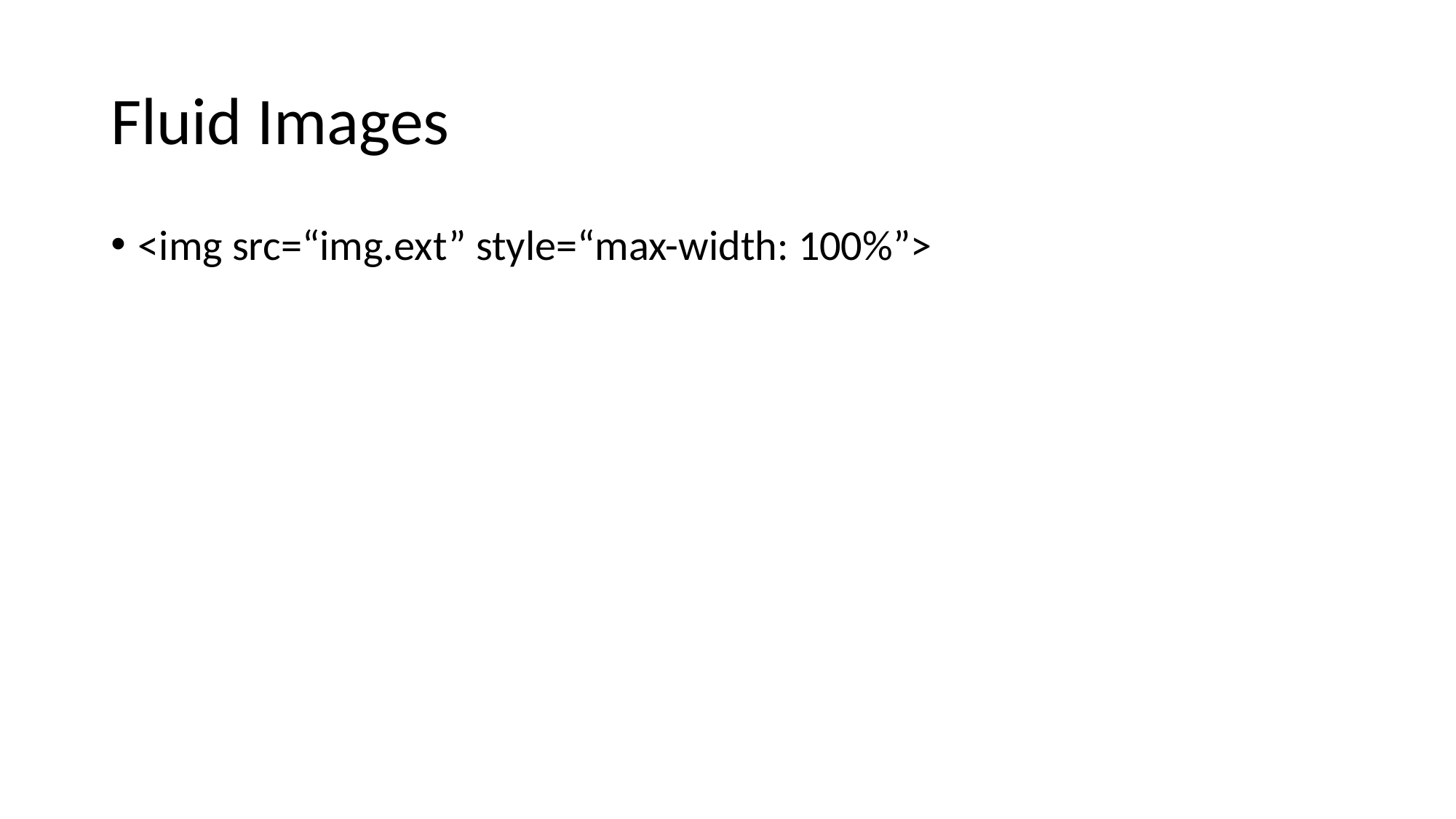

# Fluid Images
<img src=“img.ext” style=“max-width: 100%”>